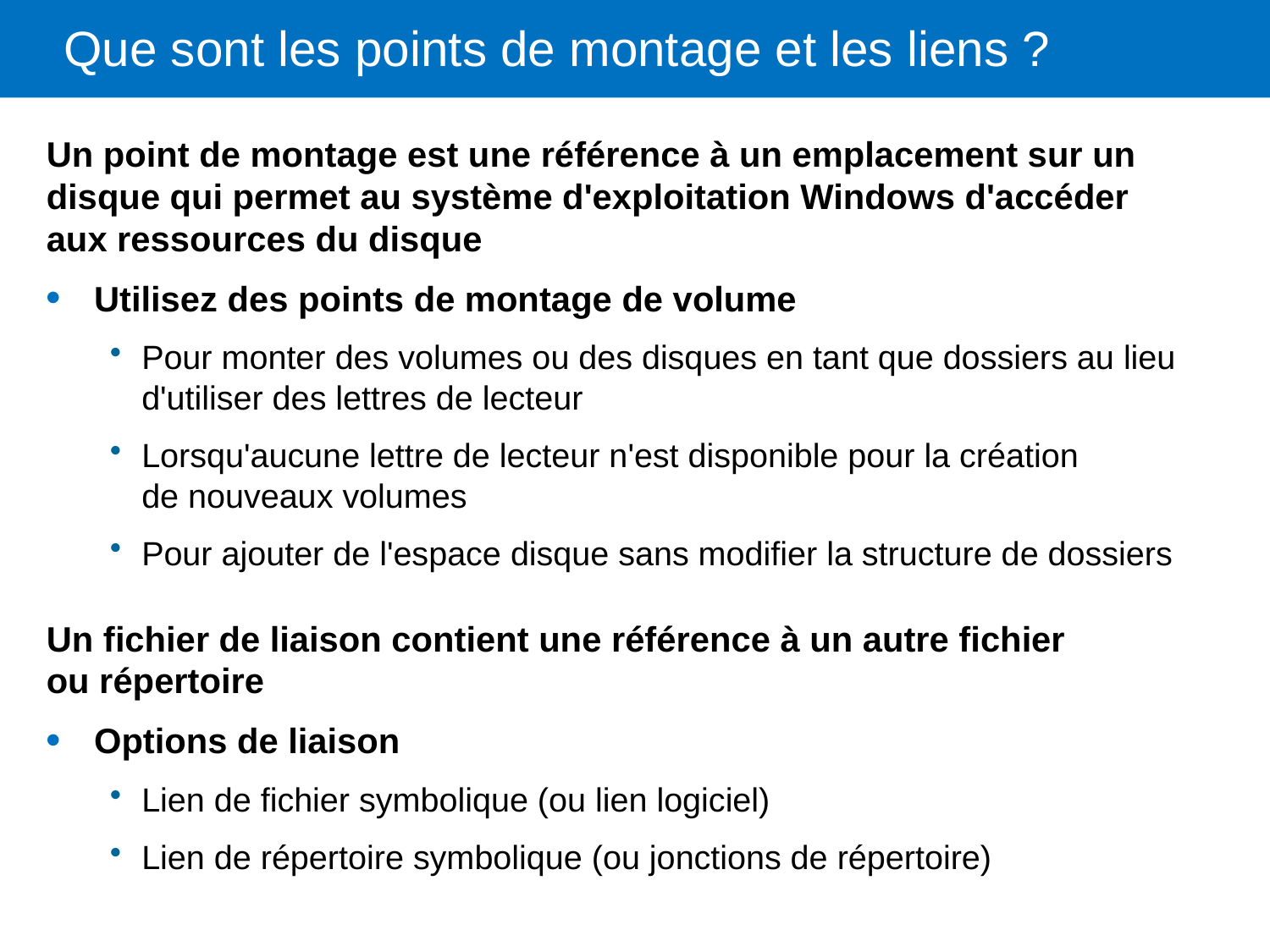

# Que sont les points de montage et les liens ?
Un point de montage est une référence à un emplacement sur un disque qui permet au système d'exploitation Windows d'accéder aux ressources du disque
Utilisez des points de montage de volume
Pour monter des volumes ou des disques en tant que dossiers au lieu d'utiliser des lettres de lecteur
Lorsqu'aucune lettre de lecteur n'est disponible pour la création de nouveaux volumes
Pour ajouter de l'espace disque sans modifier la structure de dossiers
Un fichier de liaison contient une référence à un autre fichier ou répertoire
Options de liaison
Lien de fichier symbolique (ou lien logiciel)
Lien de répertoire symbolique (ou jonctions de répertoire)